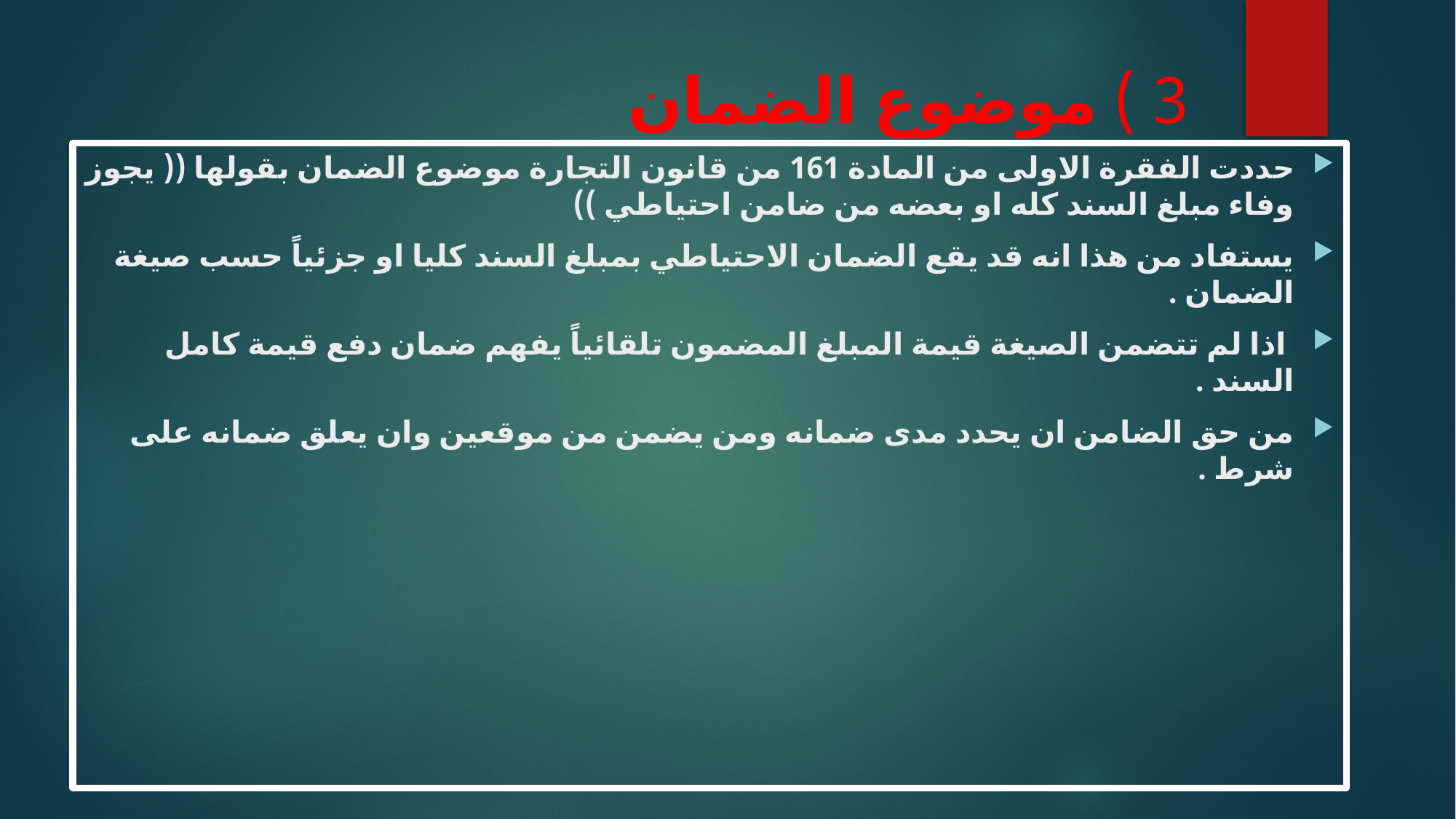

# 3 ) موضوع الضمان
حددت الفقرة الاولى من المادة 161 من قانون التجارة موضوع الضمان بقولها (( يجوز وفاء مبلغ السند كله او بعضه من ضامن احتياطي ))
يستفاد من هذا انه قد يقع الضمان الاحتياطي بمبلغ السند كليا او جزئياً حسب صيغة الضمان .
 اذا لم تتضمن الصيغة قيمة المبلغ المضمون تلقائياً يفهم ضمان دفع قيمة كامل السند .
من حق الضامن ان يحدد مدى ضمانه ومن يضمن من موقعين وان يعلق ضمانه على شرط .